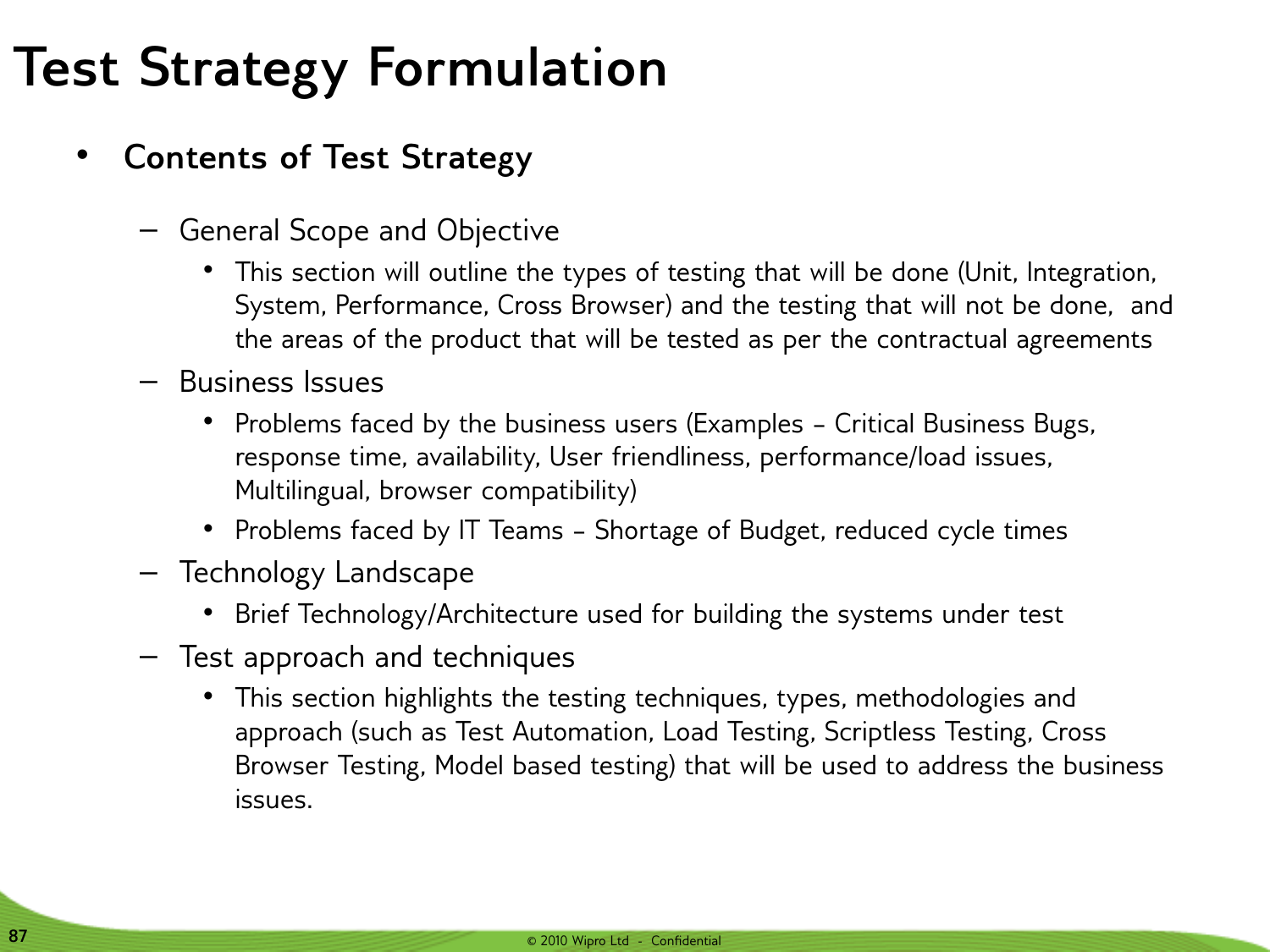

# Test Strategy Formulation

General Scope and Objective
This section will outline the types of testing that will be done (Unit, Integration, System, Performance, Cross Browser) and the testing that will not be done,  and the areas of the product that will be tested as per the contractual agreements
Business Issues
Problems faced by the business users (Examples – Critical Business Bugs, response time, availability, User friendliness, performance/load issues, Multilingual, browser compatibility)
Problems faced by IT Teams – Shortage of Budget, reduced cycle times
Technology Landscape
Brief Technology/Architecture used for building the systems under test
Test approach and techniques
This section highlights the testing techniques, types, methodologies and approach (such as Test Automation, Load Testing, Scriptless Testing, Cross Browser Testing, Model based testing) that will be used to address the business issues.
Contents of Test Strategy